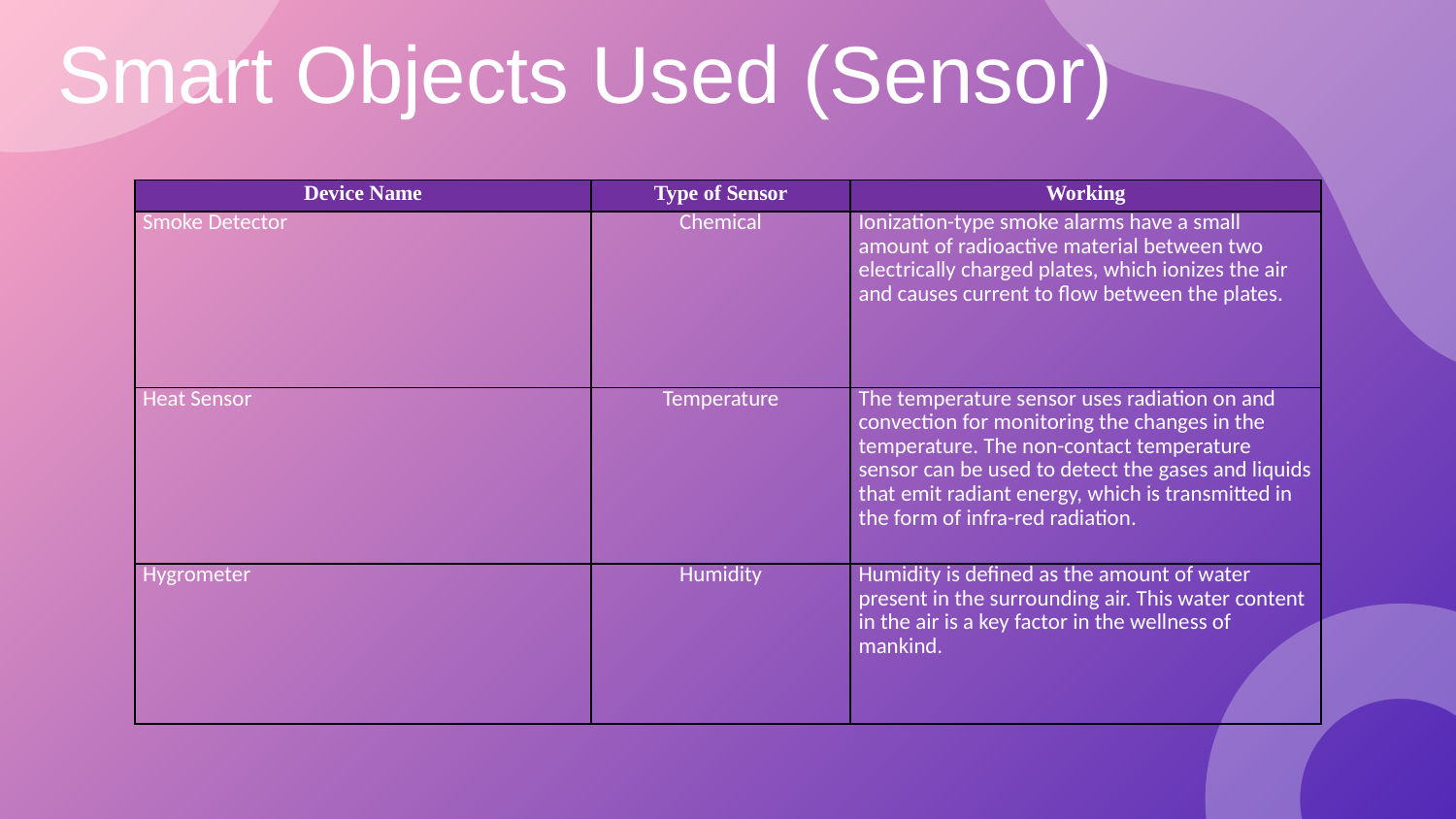

# Smart Objects Used (Sensor)
| Device Name | Type of Sensor | Working |
| --- | --- | --- |
| Smoke Detector | Chemical | Ionization-type smoke alarms have a small amount of radioactive material between two electrically charged plates, which ionizes the air and causes current to flow between the plates. |
| Heat Sensor | Temperature | The temperature sensor uses radiation on and convection for monitoring the changes in the temperature. The non-contact temperature sensor can be used to detect the gases and liquids that emit radiant energy, which is transmitted in the form of infra-red radiation. |
| Hygrometer | Humidity | Humidity is defined as the amount of water present in the surrounding air. This water content in the air is a key factor in the wellness of mankind. |